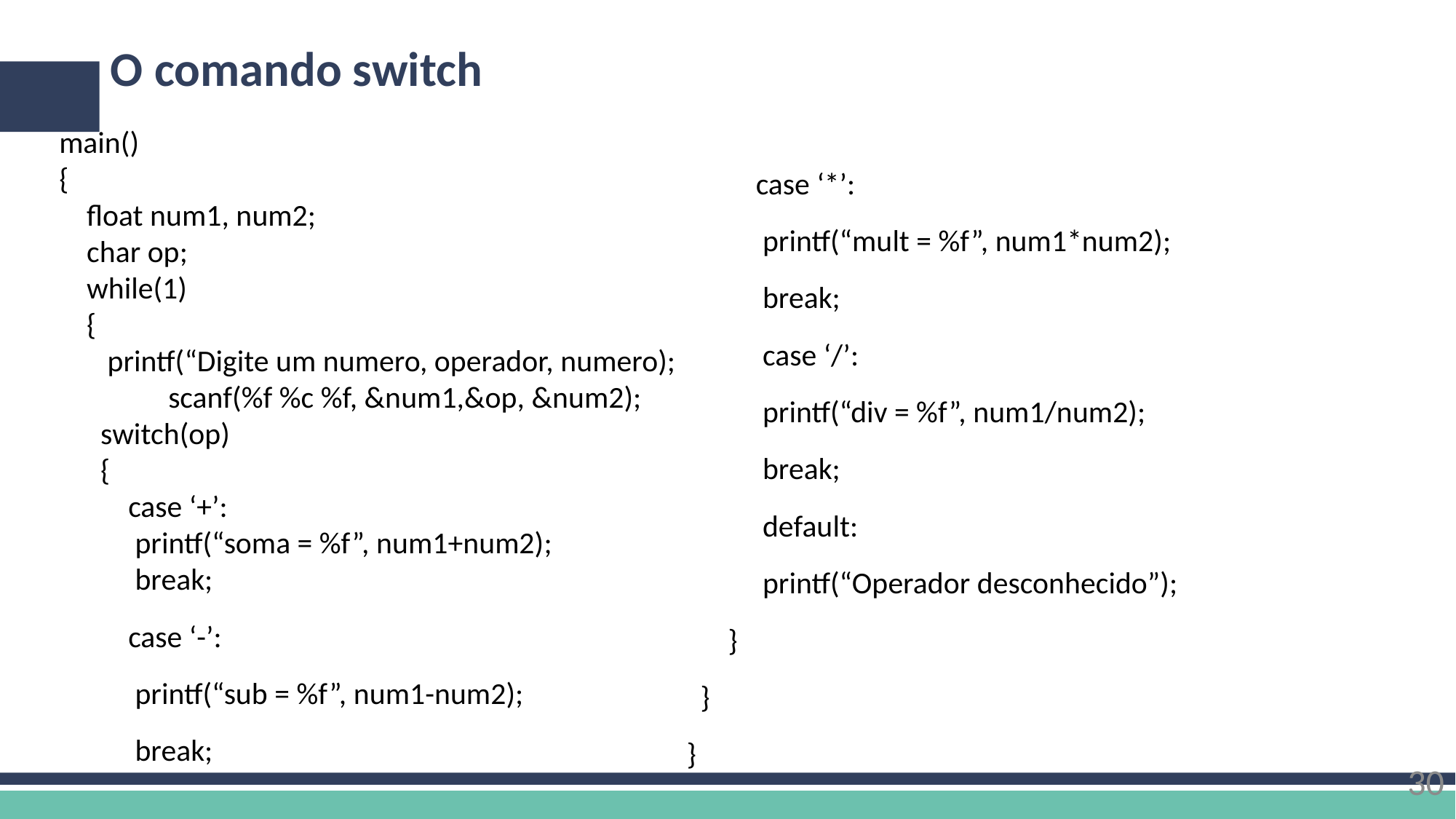

# O comando switch
main()
{
    float num1, num2;
    char op;
    while(1)
    {
       printf(“Digite um numero, operador, numero);
	scanf(%f %c %f, &num1,&op, &num2);
      switch(op)
      {
          case ‘+’:
           printf(“soma = %f”, num1+num2);
           break;
          case ‘-’:
           printf(“sub = %f”, num1-num2);
           break;

          case ‘*’:
           printf(“mult = %f”, num1*num2);
           break;
           case ‘/’:
           printf(“div = %f”, num1/num2);
           break;
           default:
           printf(“Operador desconhecido”);
      }
  }
}
30